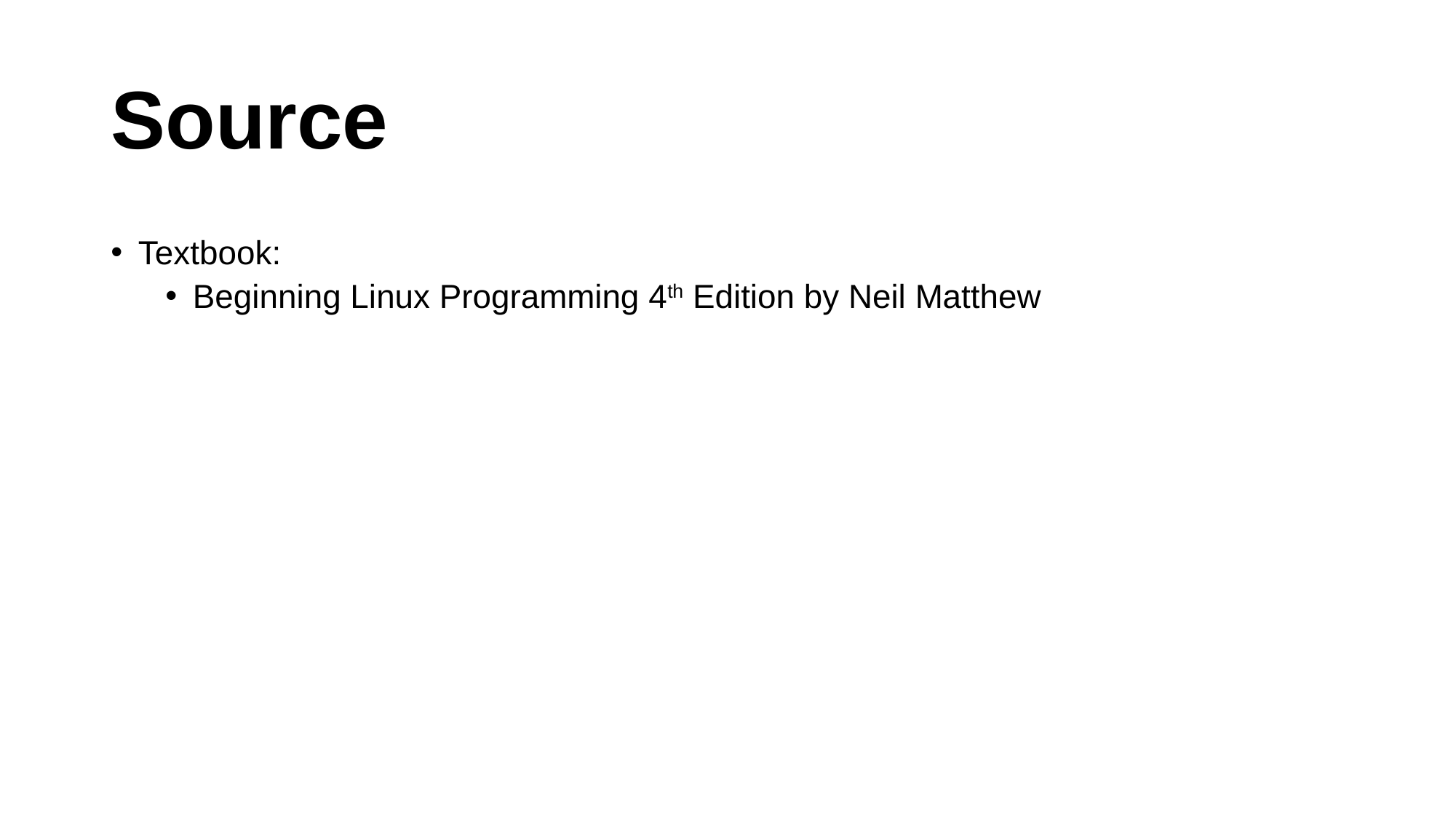

# Source
Textbook:
Beginning Linux Programming 4th Edition by Neil Matthew